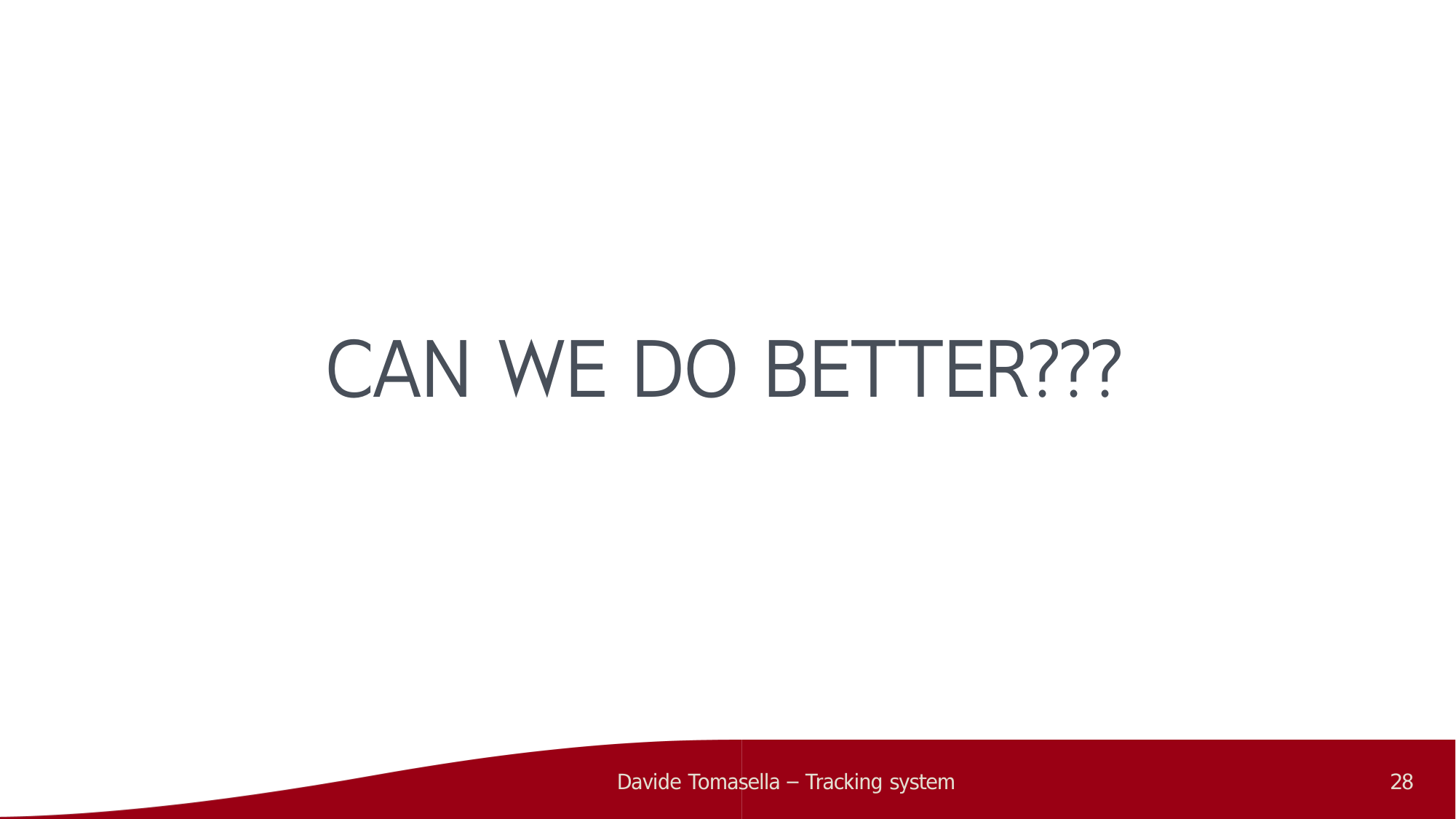

# CAN WE DO BETTER???
Davide Tomasella – Tracking system
28